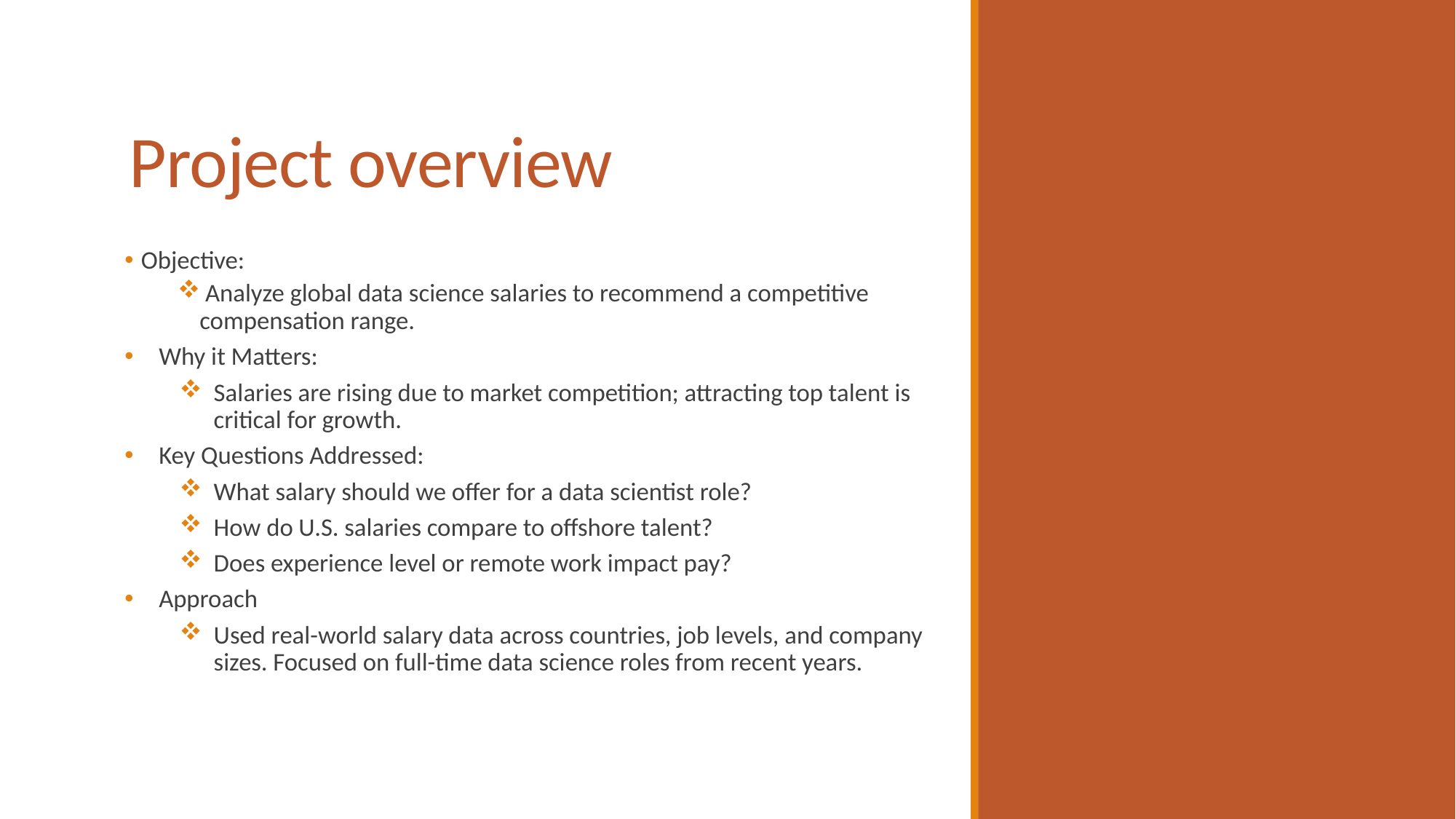

# Project overview
 Objective:
 Analyze global data science salaries to recommend a competitive compensation range.
Why it Matters:
Salaries are rising due to market competition; attracting top talent is critical for growth.
Key Questions Addressed:
What salary should we offer for a data scientist role?
How do U.S. salaries compare to offshore talent?
Does experience level or remote work impact pay?
Approach
Used real-world salary data across countries, job levels, and company sizes. Focused on full-time data science roles from recent years.